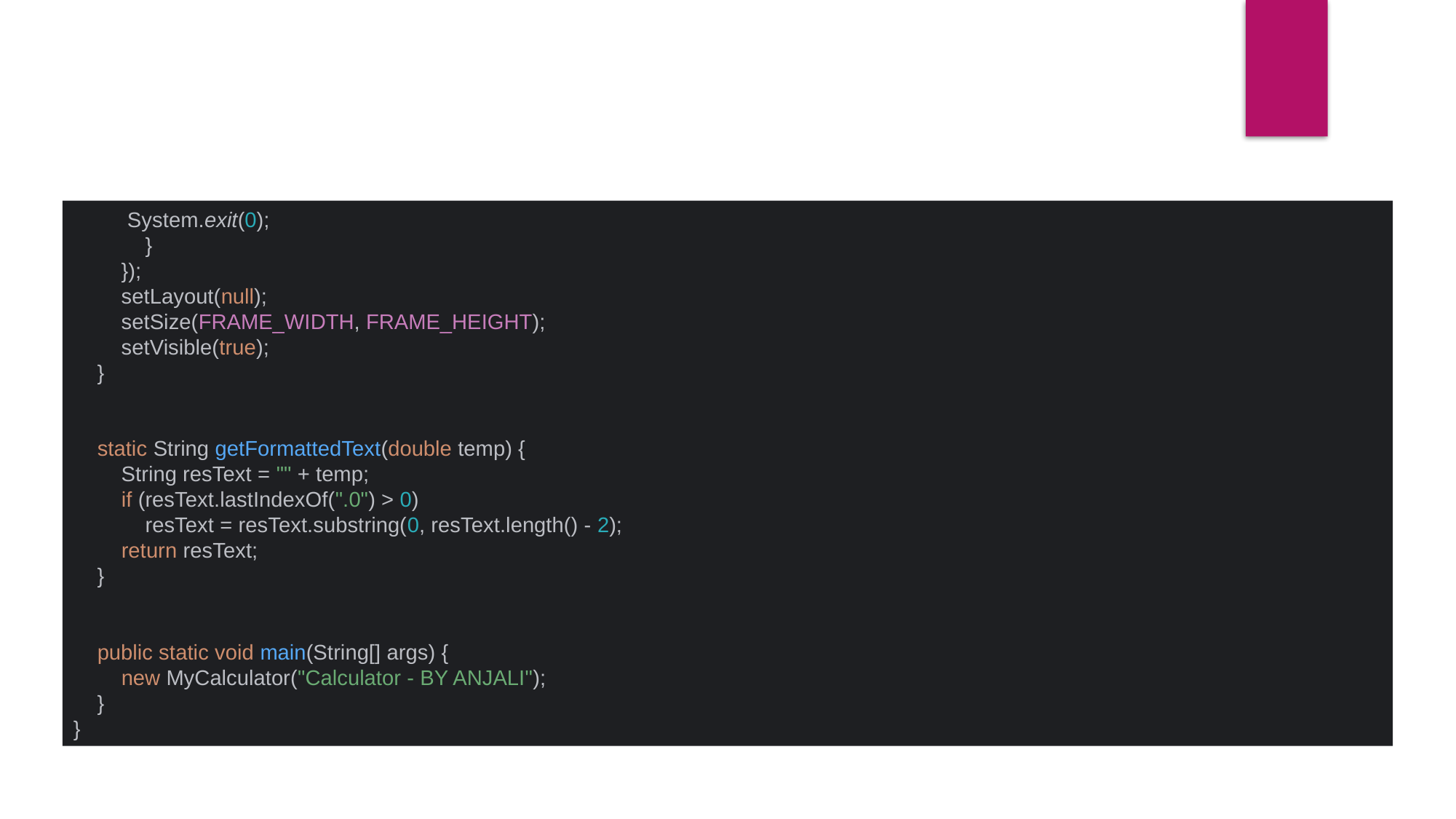

System.exit(0);
            }
        });
        setLayout(null);
        setSize(FRAME_WIDTH, FRAME_HEIGHT);
        setVisible(true);
    }
    static String getFormattedText(double temp) {
        String resText = "" + temp;
        if (resText.lastIndexOf(".0") > 0)
            resText = resText.substring(0, resText.length() - 2);
        return resText;
    }
    public static void main(String[] args) {
        new MyCalculator("Calculator - BY ANJALI");
    }
}